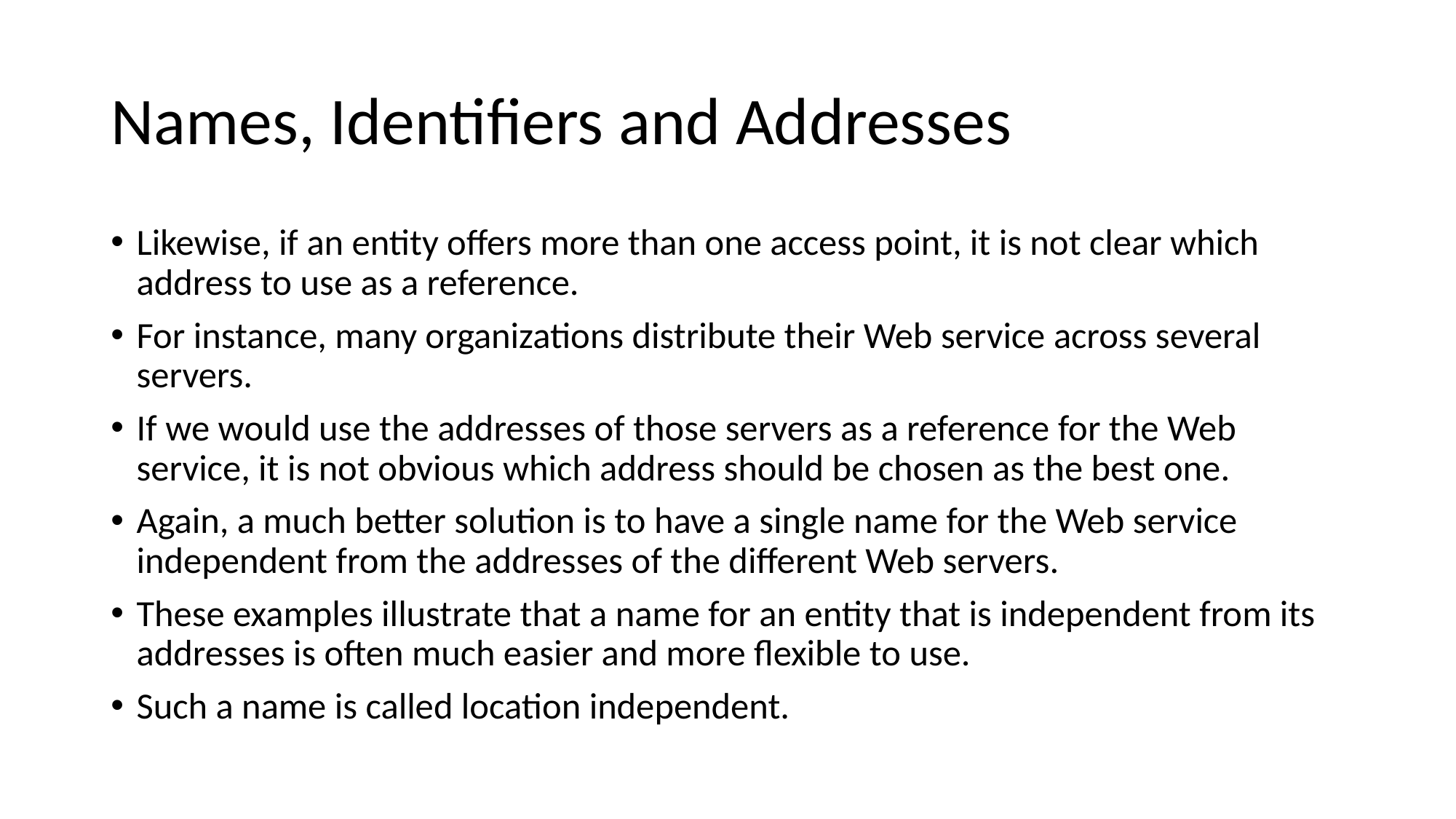

# Names, Identifiers and Addresses
Likewise, if an entity offers more than one access point, it is not clear which address to use as a reference.
For instance, many organizations distribute their Web service across several servers.
If we would use the addresses of those servers as a reference for the Web service, it is not obvious which address should be chosen as the best one.
Again, a much better solution is to have a single name for the Web service independent from the addresses of the different Web servers.
These examples illustrate that a name for an entity that is independent from its addresses is often much easier and more flexible to use.
Such a name is called location independent.